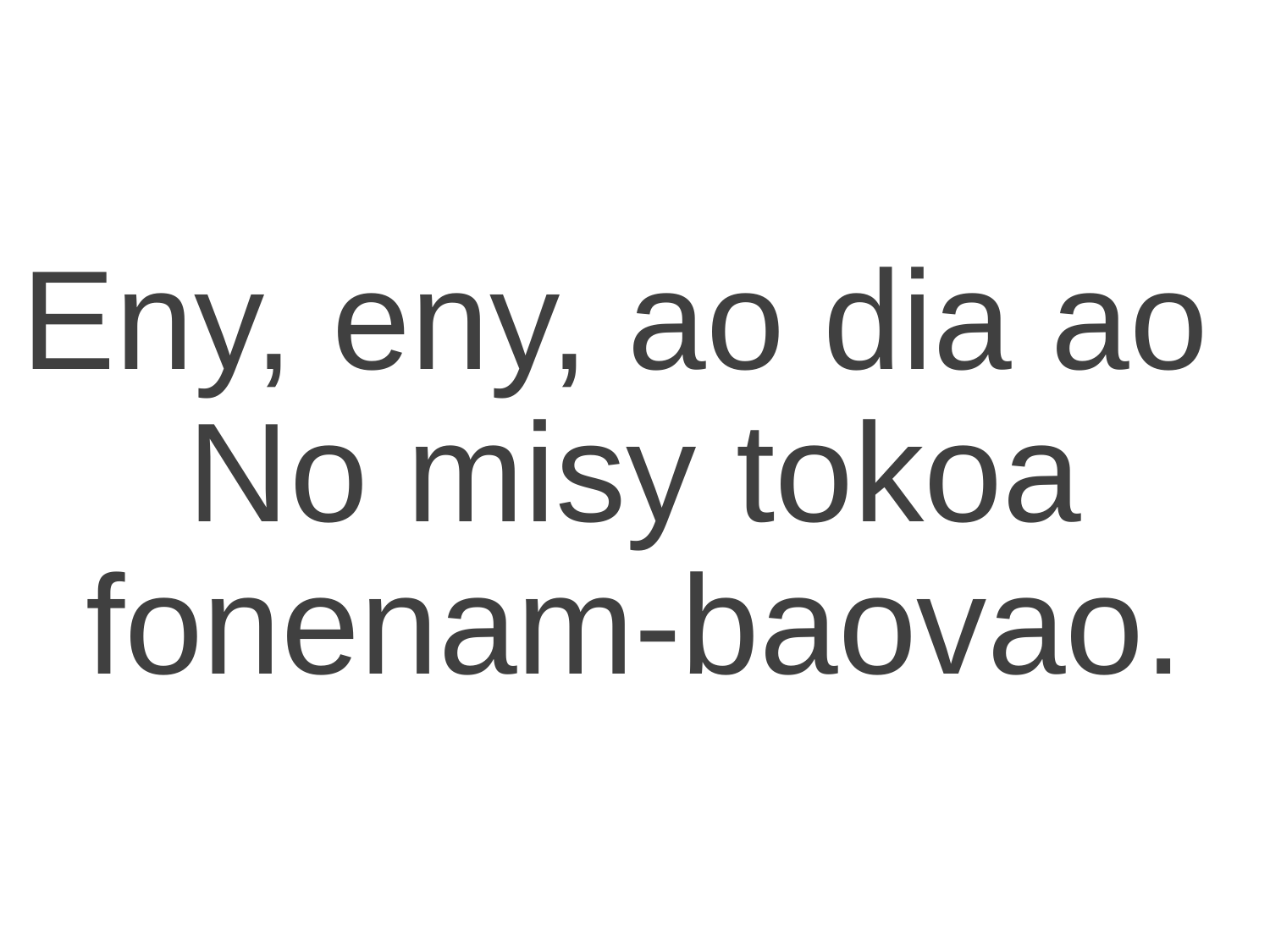

Eny, eny, ao dia ao
No misy tokoa fonenam-baovao.